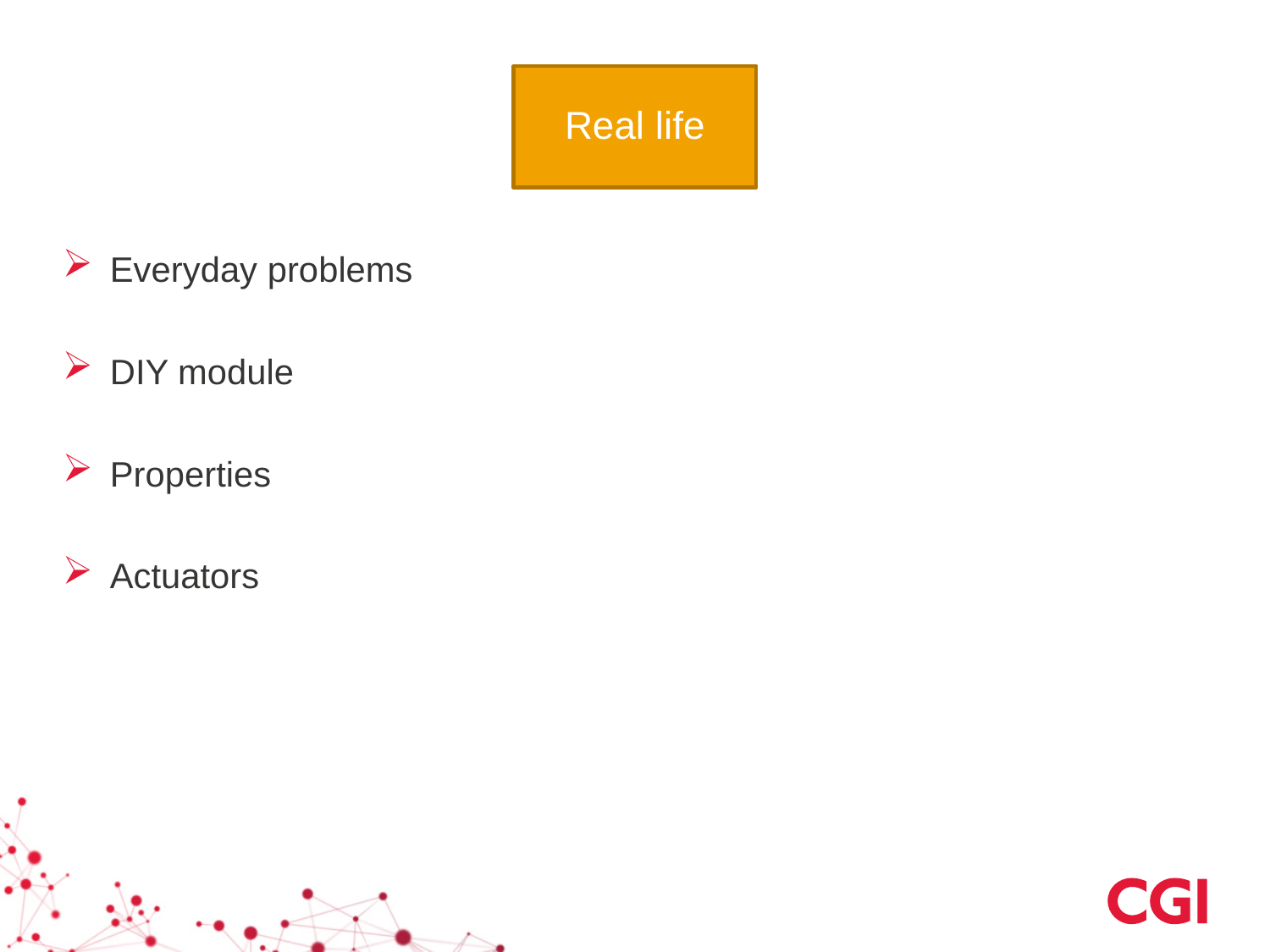

Real life
Everyday problems

DIY module

Properties

Actuators